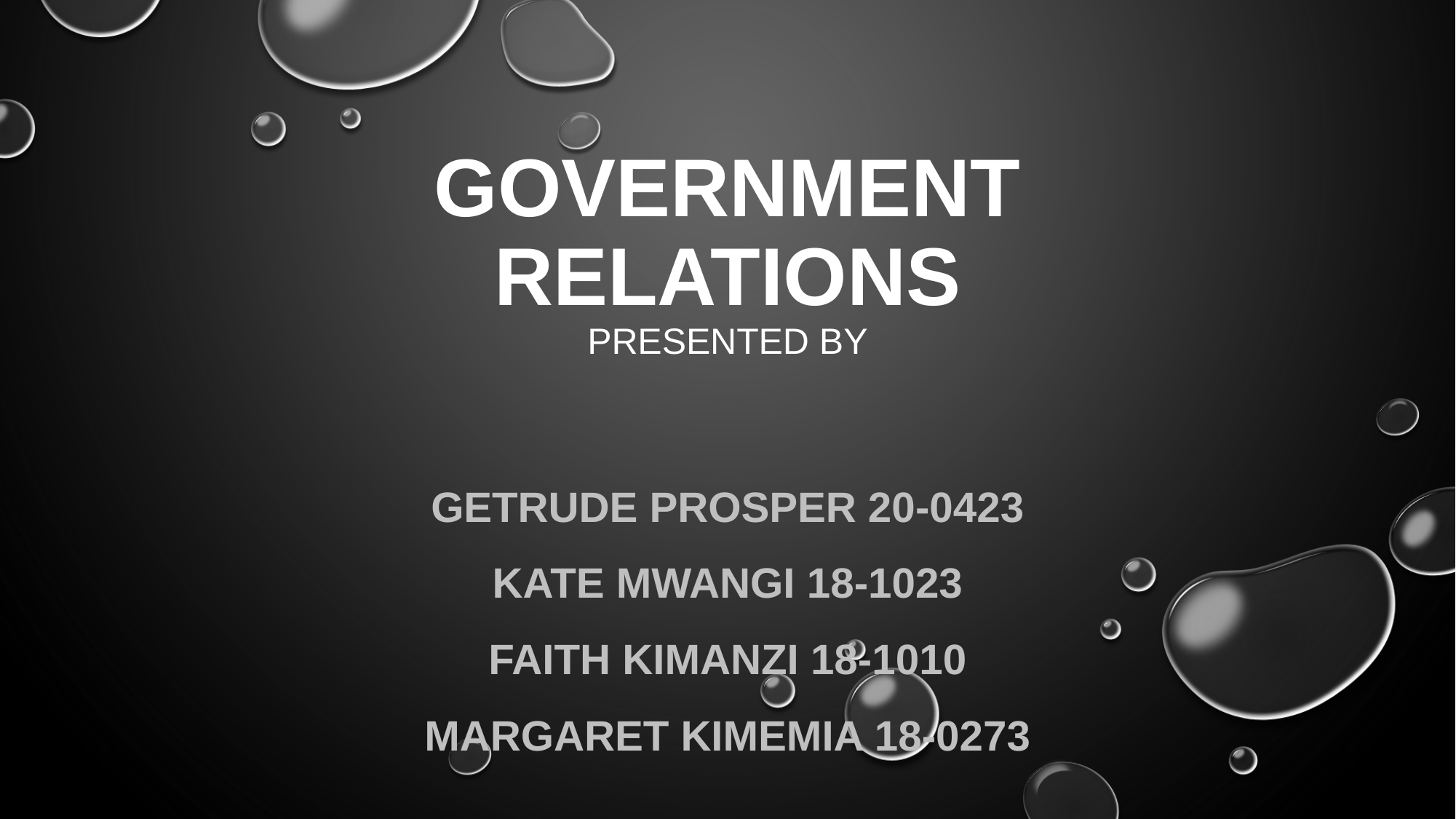

# GOVERNMENT RELATIONS Presented by
Getrude prosper 20-0423
Kate mwangi 18-1023
Faith Kimanzi 18-1010
Margaret kimemia 18-0273